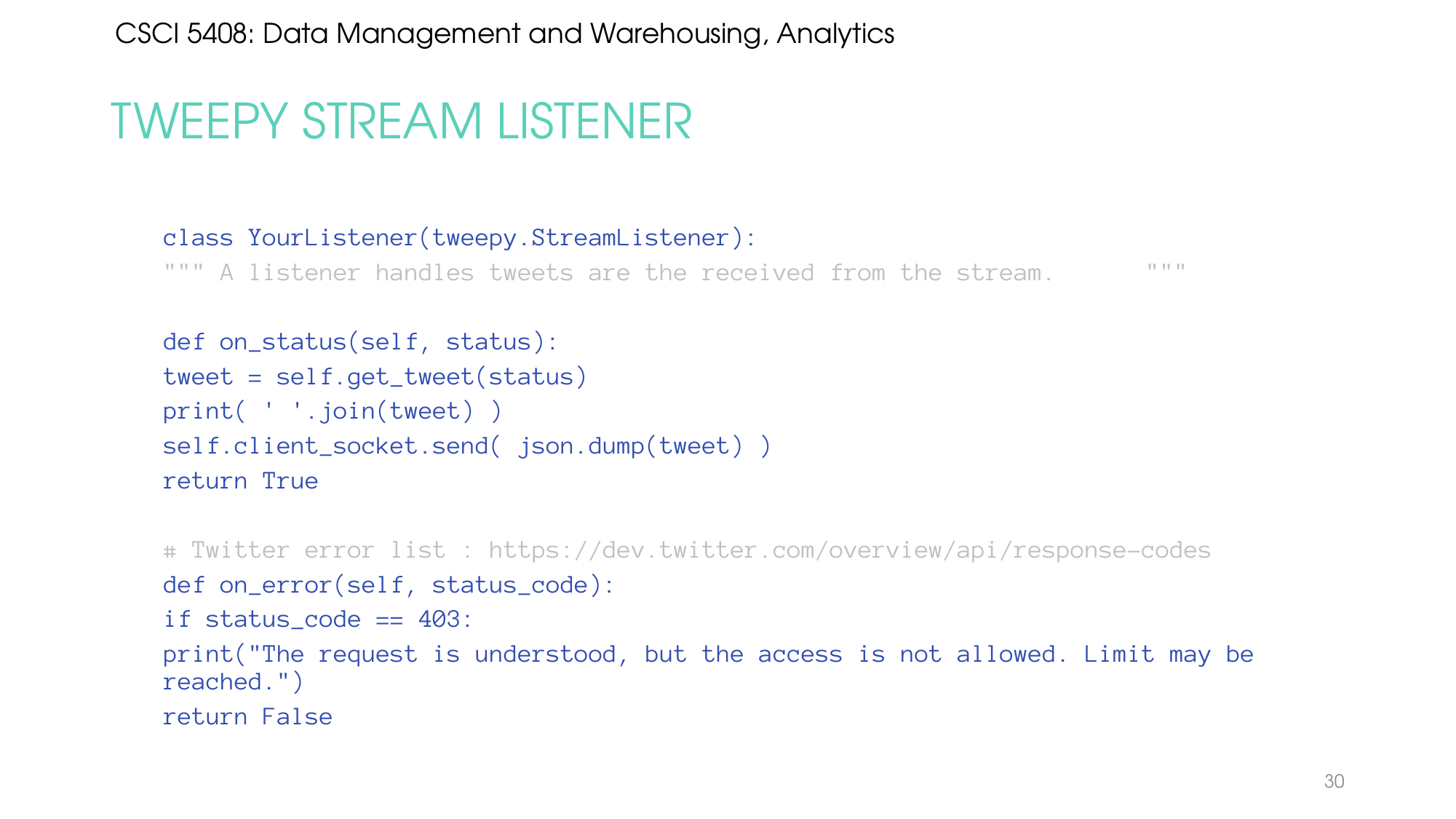

# TWEEPY STREAM LISTENER
class YourListener(tweepy.StreamListener):
	""" A listener handles tweets are the received from the stream. 	"""

	def on_status(self, status):
		tweet = self.get_tweet(status)
		print( ' '.join(tweet) )
		self.client_socket.send( json.dump(tweet) )
		return True

	# Twitter error list : https://dev.twitter.com/overview/api/response-codes
	def on_error(self, status_code):
		if status_code == 403:
			print("The request is understood, but the access is not allowed. Limit may be reached.")
			return False
30